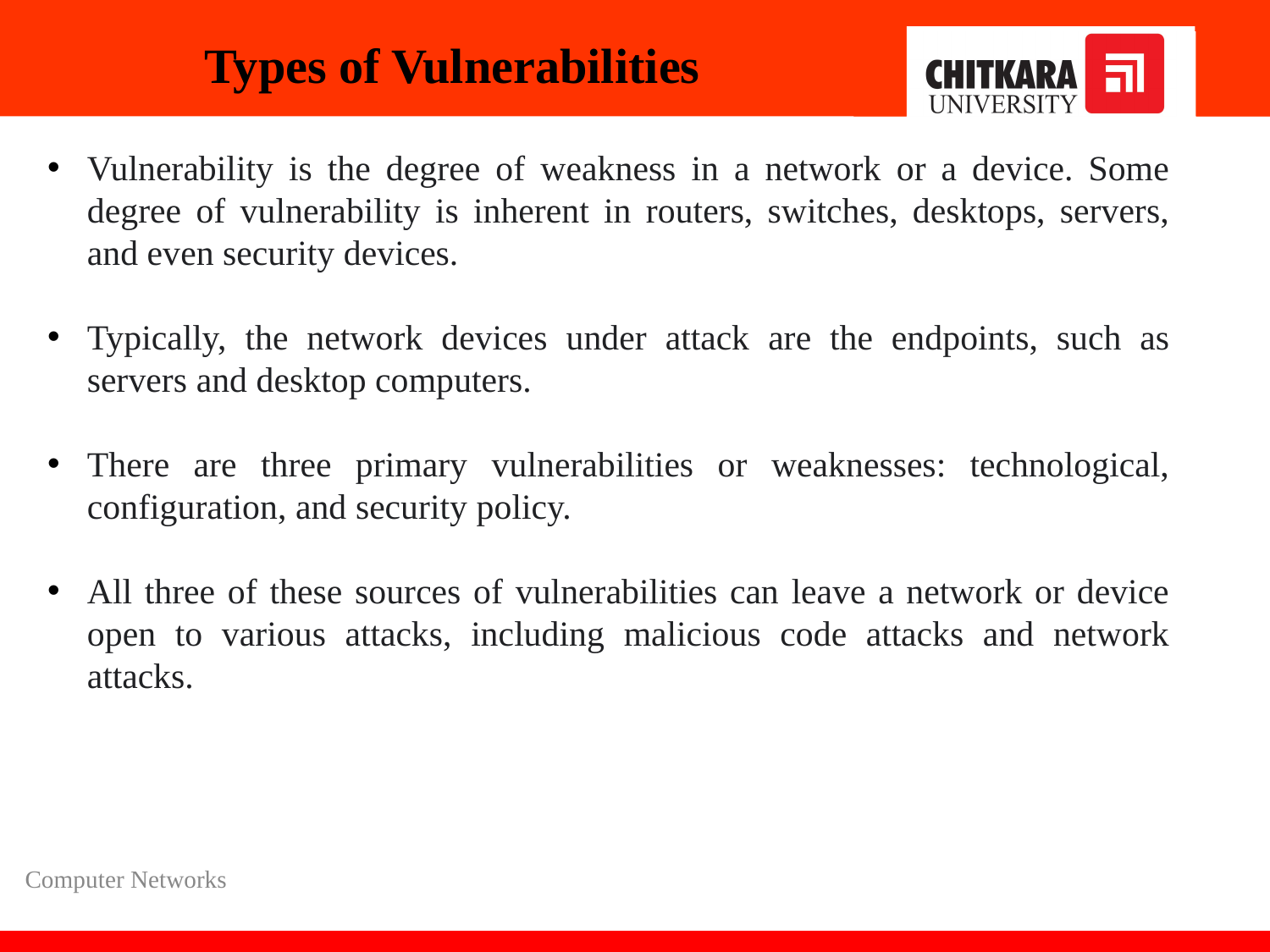

# Types of Vulnerabilities
Vulnerability is the degree of weakness in a network or a device. Some degree of vulnerability is inherent in routers, switches, desktops, servers, and even security devices.

Typically, the network devices under attack are the endpoints, such as servers and desktop computers.

There are three primary vulnerabilities or weaknesses: technological, configuration, and security policy.

All three of these sources of vulnerabilities can leave a network or device open to various attacks, including malicious code attacks and network attacks.

Computer Networks